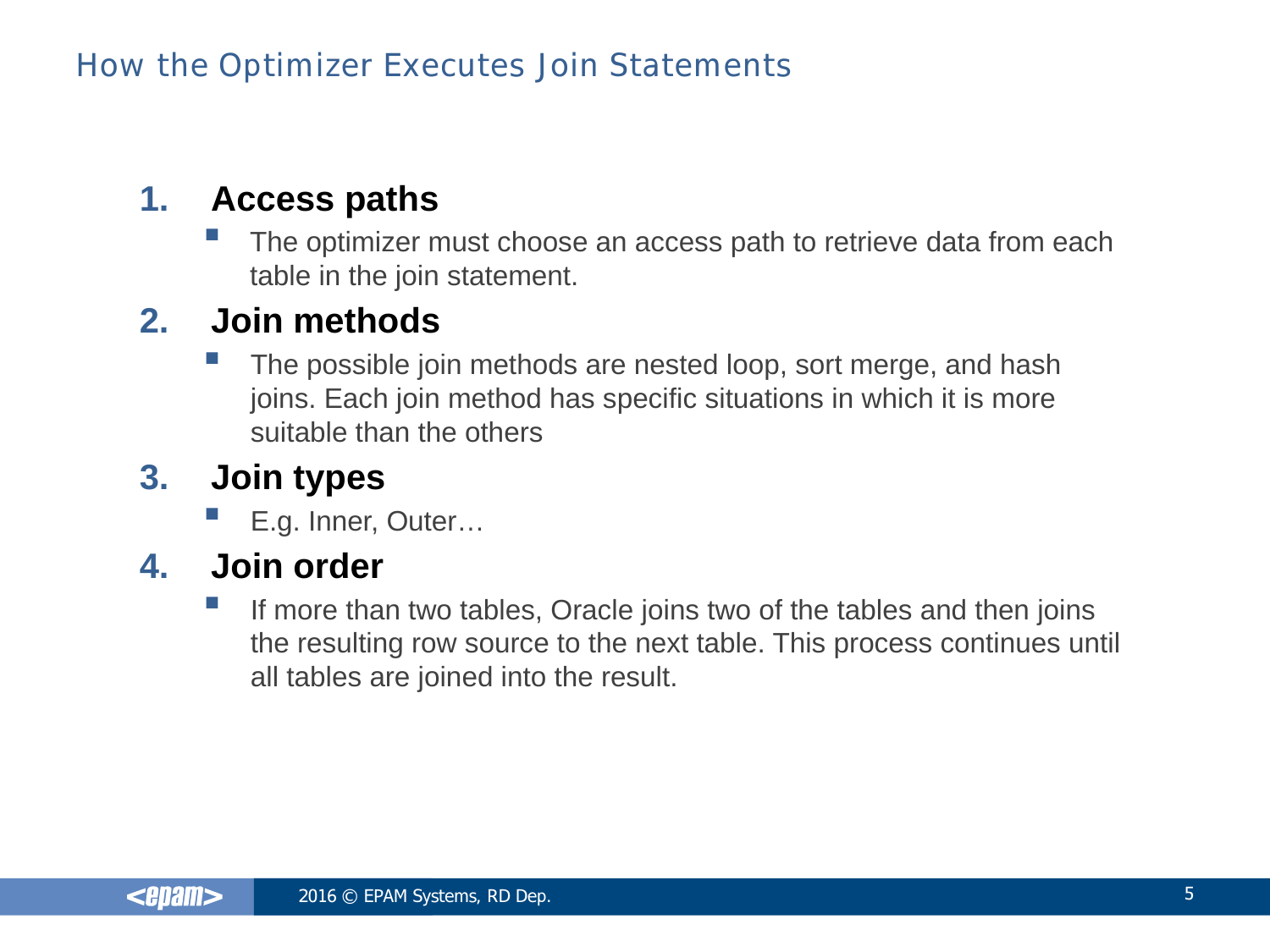

# How the Optimizer Executes Join Statements
Access paths
The optimizer must choose an access path to retrieve data from each table in the join statement.
Join methods
The possible join methods are nested loop, sort merge, and hash joins. Each join method has specific situations in which it is more suitable than the others
Join types
E.g. Inner, Outer…
Join order
If more than two tables, Oracle joins two of the tables and then joins the resulting row source to the next table. This process continues until all tables are joined into the result.
5
2016 © EPAM Systems, RD Dep.